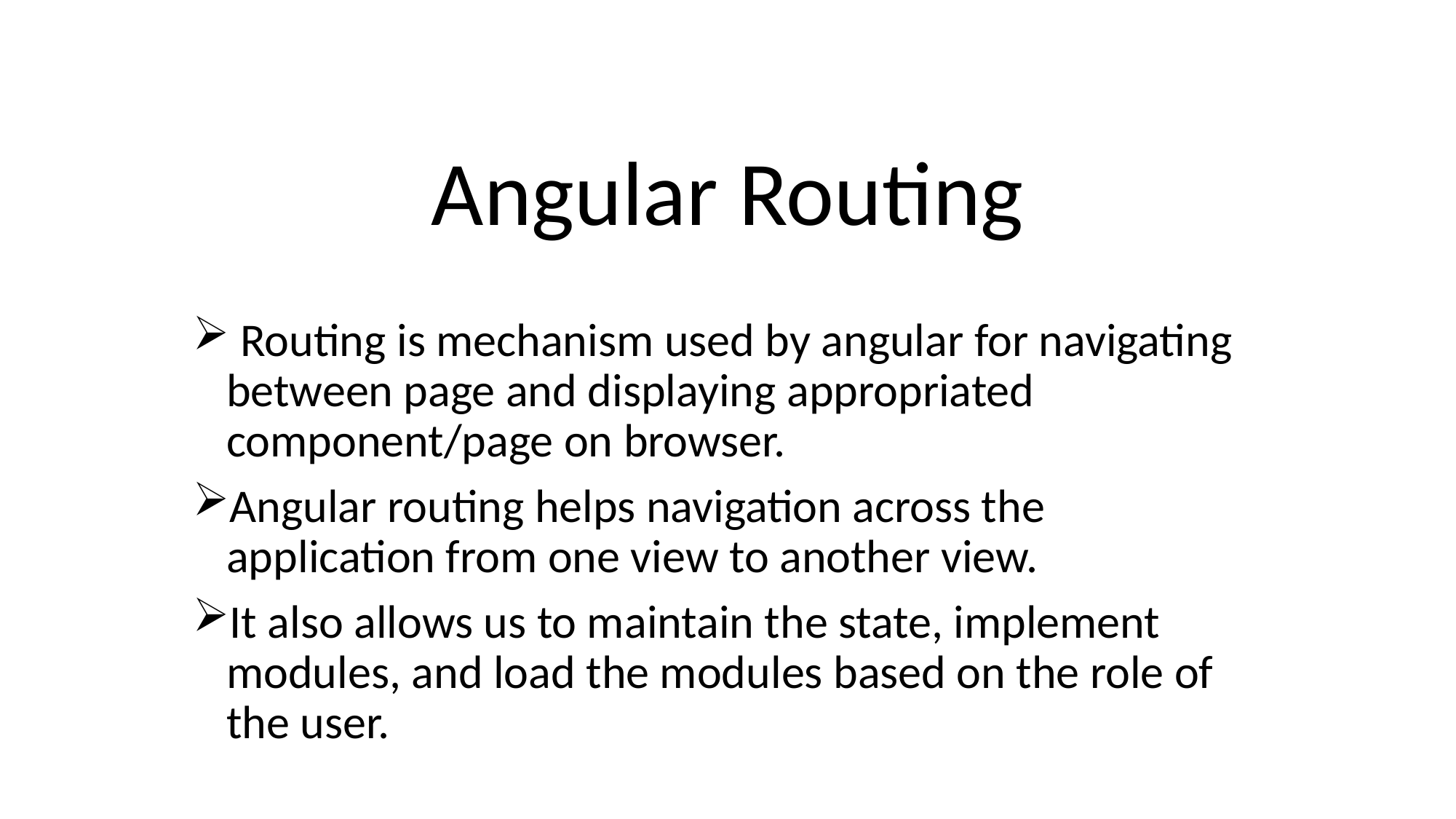

# Angular Routing
 Routing is mechanism used by angular for navigating between page and displaying appropriated component/page on browser.
Angular routing helps navigation across the application from one view to another view.
It also allows us to maintain the state, implement modules, and load the modules based on the role of the user.